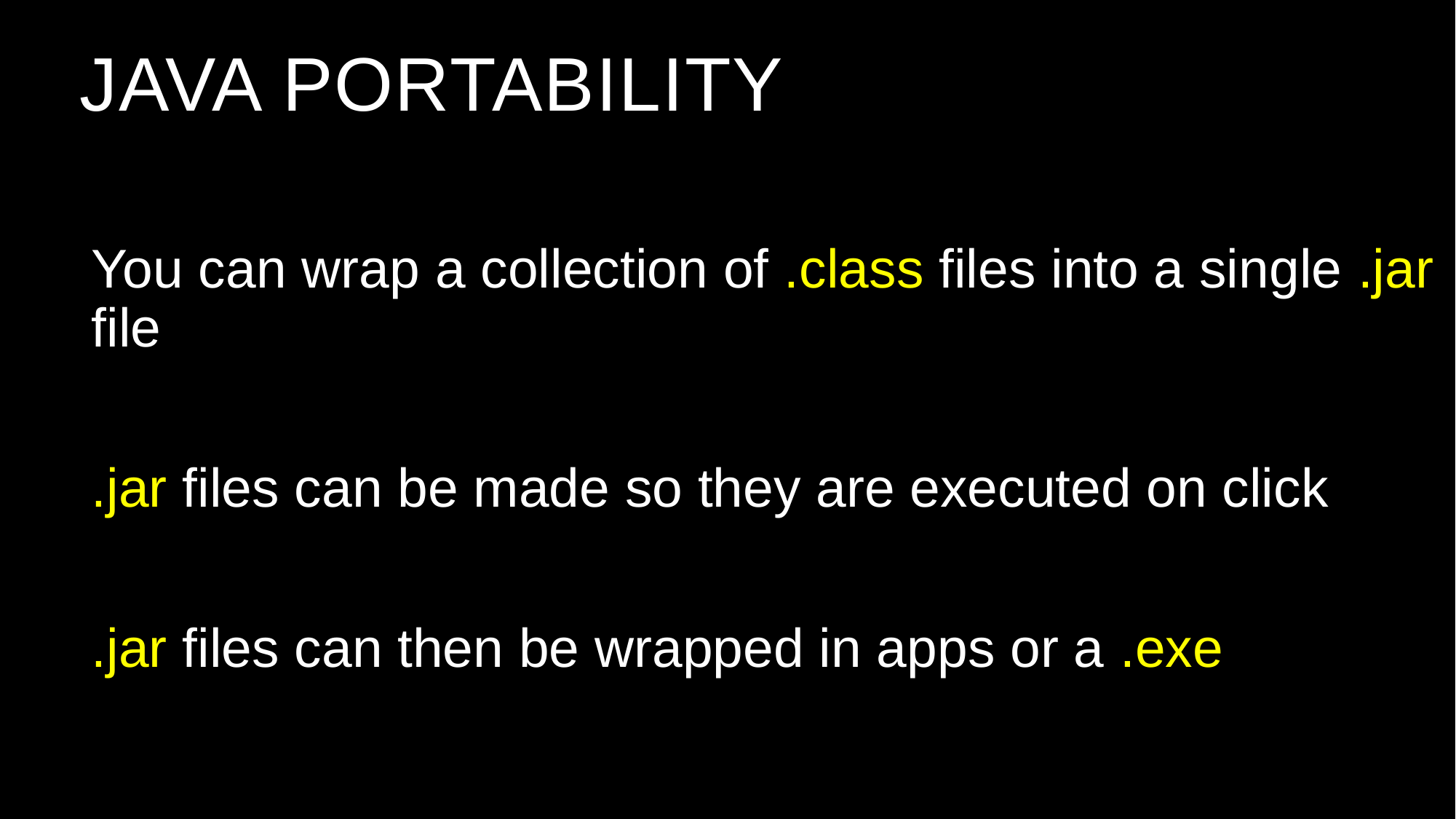

# Java Portability

You can wrap a collection of .class files into a single .jar file

.jar files can be made so they are executed on click

.jar files can then be wrapped in apps or a .exe